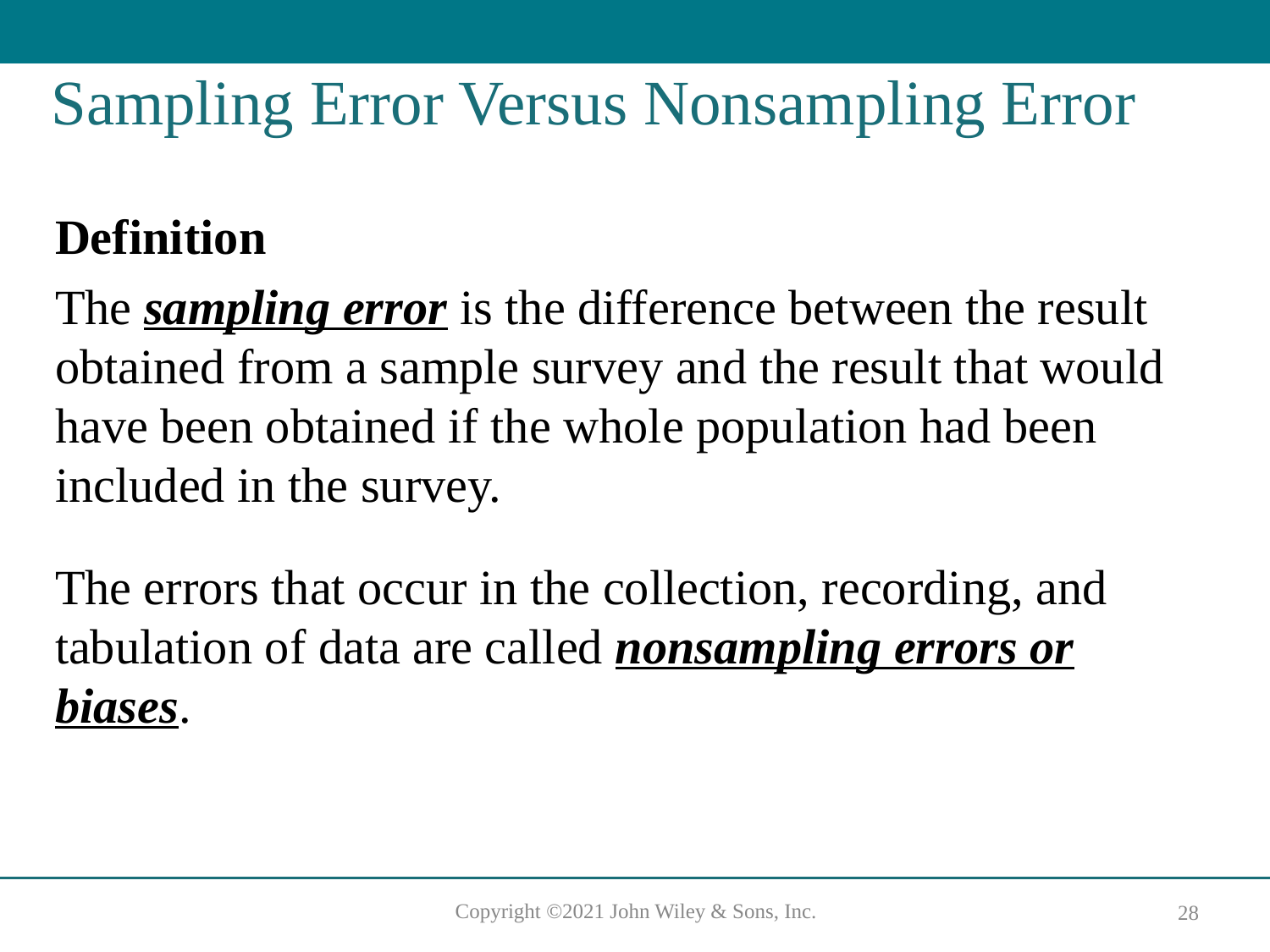

# Sampling Error Versus Nonsampling Error
Definition
The sampling error is the difference between the result obtained from a sample survey and the result that would have been obtained if the whole population had been included in the survey.
The errors that occur in the collection, recording, and tabulation of data are called nonsampling errors or biases.